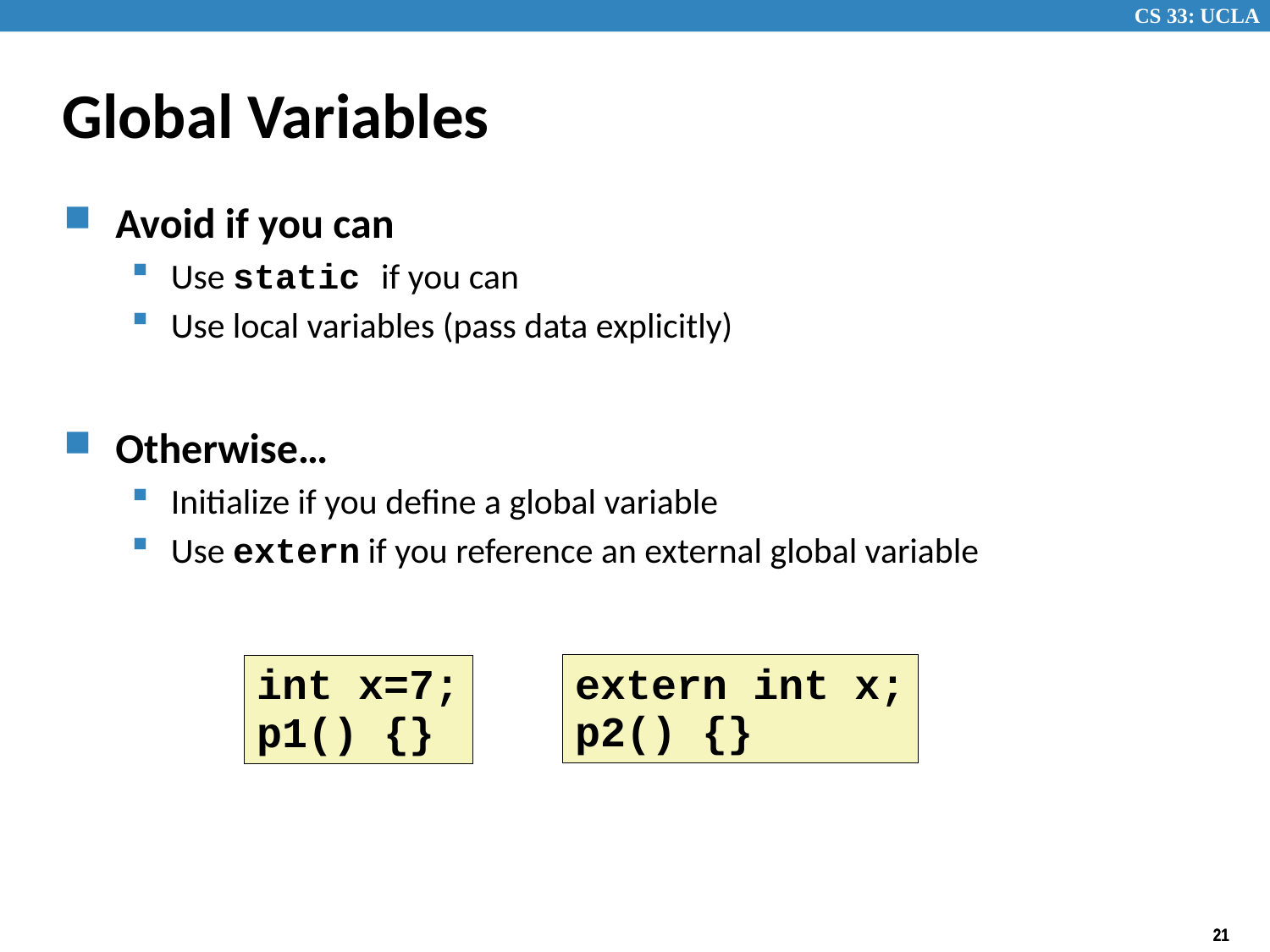

# Global Variables
Avoid if you can
Use static if you can
Use local variables (pass data explicitly)

Otherwise…
Initialize if you define a global variable
Use extern if you reference an external global variable
extern int x;
p2() {}
int x=7;
p1() {}